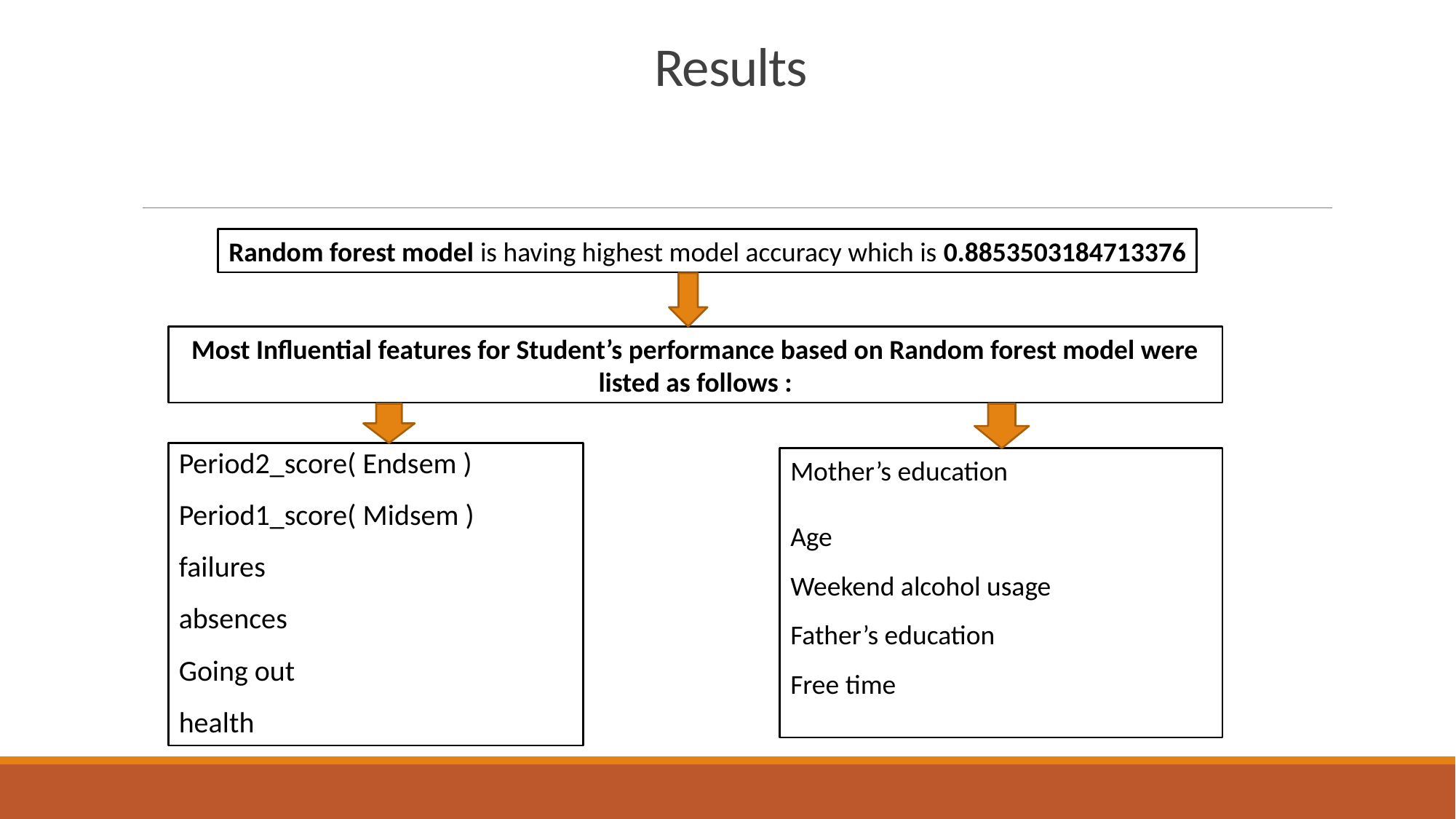

# Results
Random forest model is having highest model accuracy which is 0.8853503184713376

Most Influential features for Student’s performance based on Random forest model were listed as follows :

Period2_score( Endsem )
Period1_score( Midsem )
failures
absences
Going out
health
Mother’s education
Age
Weekend alcohol usage
Father’s education
Free time